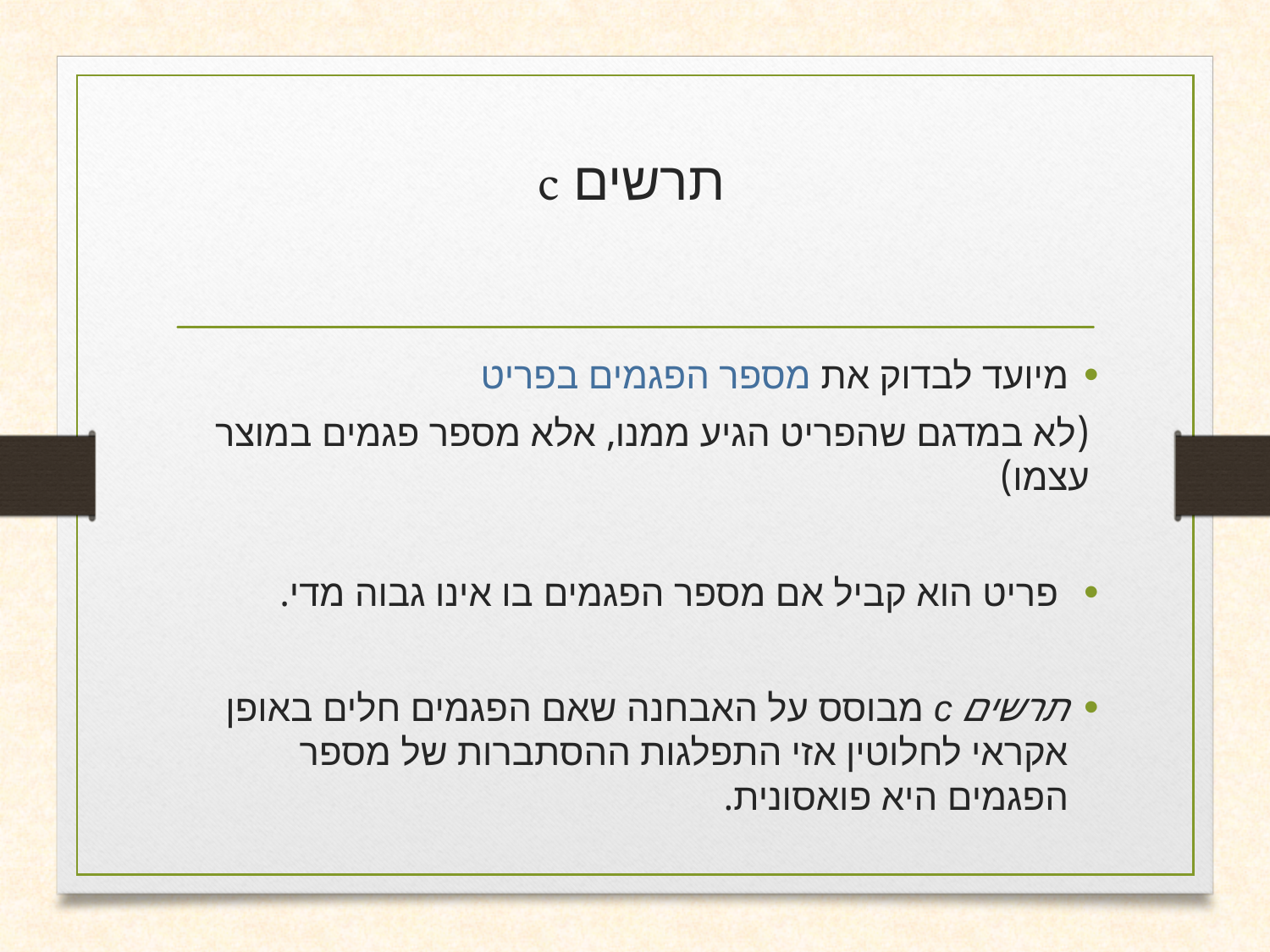

# תרשים c
מיועד לבדוק את מספר הפגמים בפריט
(לא במדגם שהפריט הגיע ממנו, אלא מספר פגמים במוצר עצמו)

 פריט הוא קביל אם מספר הפגמים בו אינו גבוה מדי.

תרשים c מבוסס על האבחנה שאם הפגמים חלים באופן אקראי לחלוטין אזי התפלגות ההסתברות של מספר הפגמים היא פואסונית.